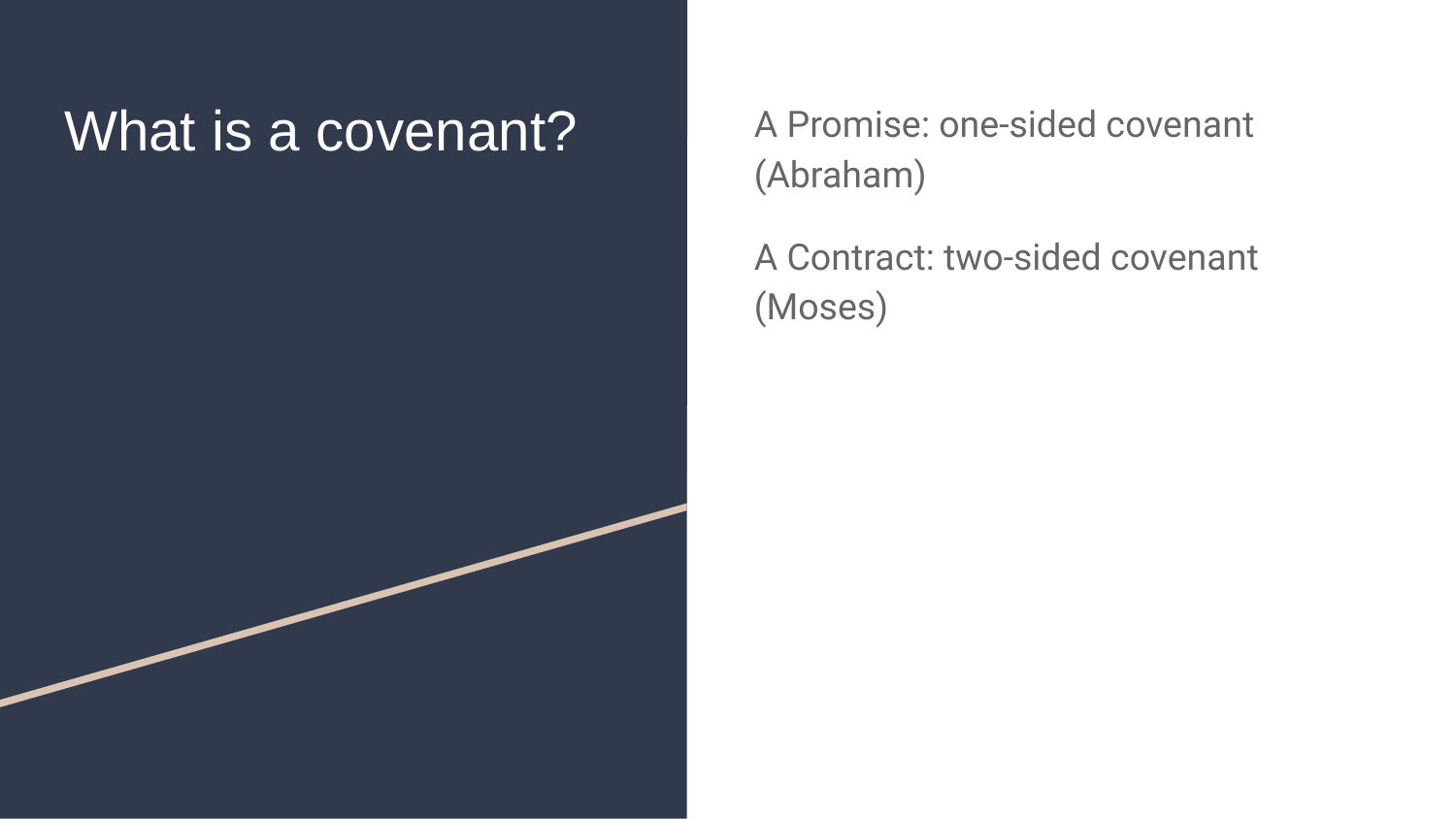

# What is a covenant?
A Promise: one-sided covenant (Abraham)
A Contract: two-sided covenant (Moses)